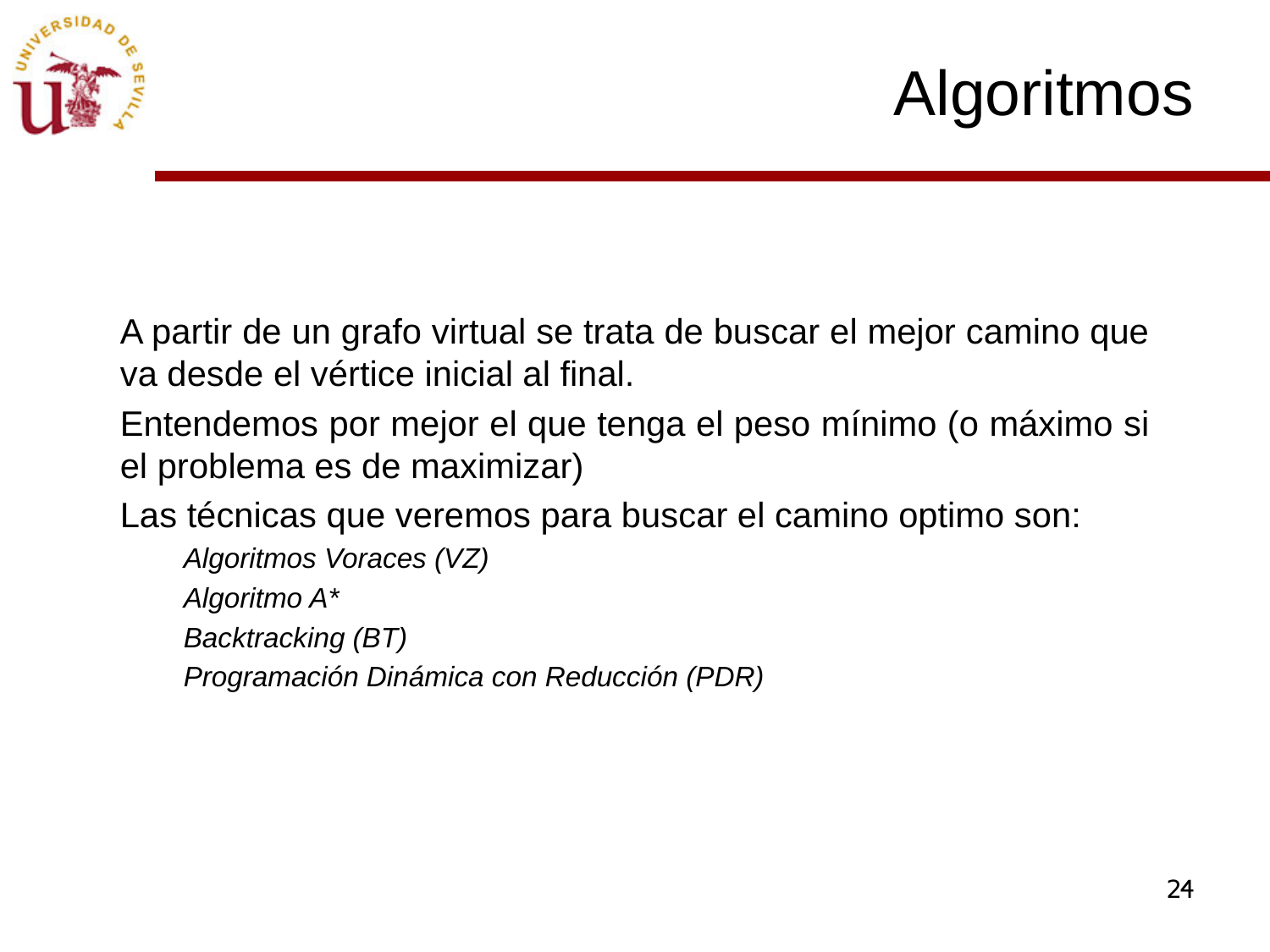

Algoritmos

A partir de un grafo virtual se trata de buscar el mejor camino que va desde el vértice inicial al final.
Entendemos por mejor el que tenga el peso mínimo (o máximo si el problema es de maximizar)
Las técnicas que veremos para buscar el camino optimo son:
Algoritmos Voraces (VZ)
Algoritmo A*
Backtracking (BT)
Programación Dinámica con Reducción (PDR)

24